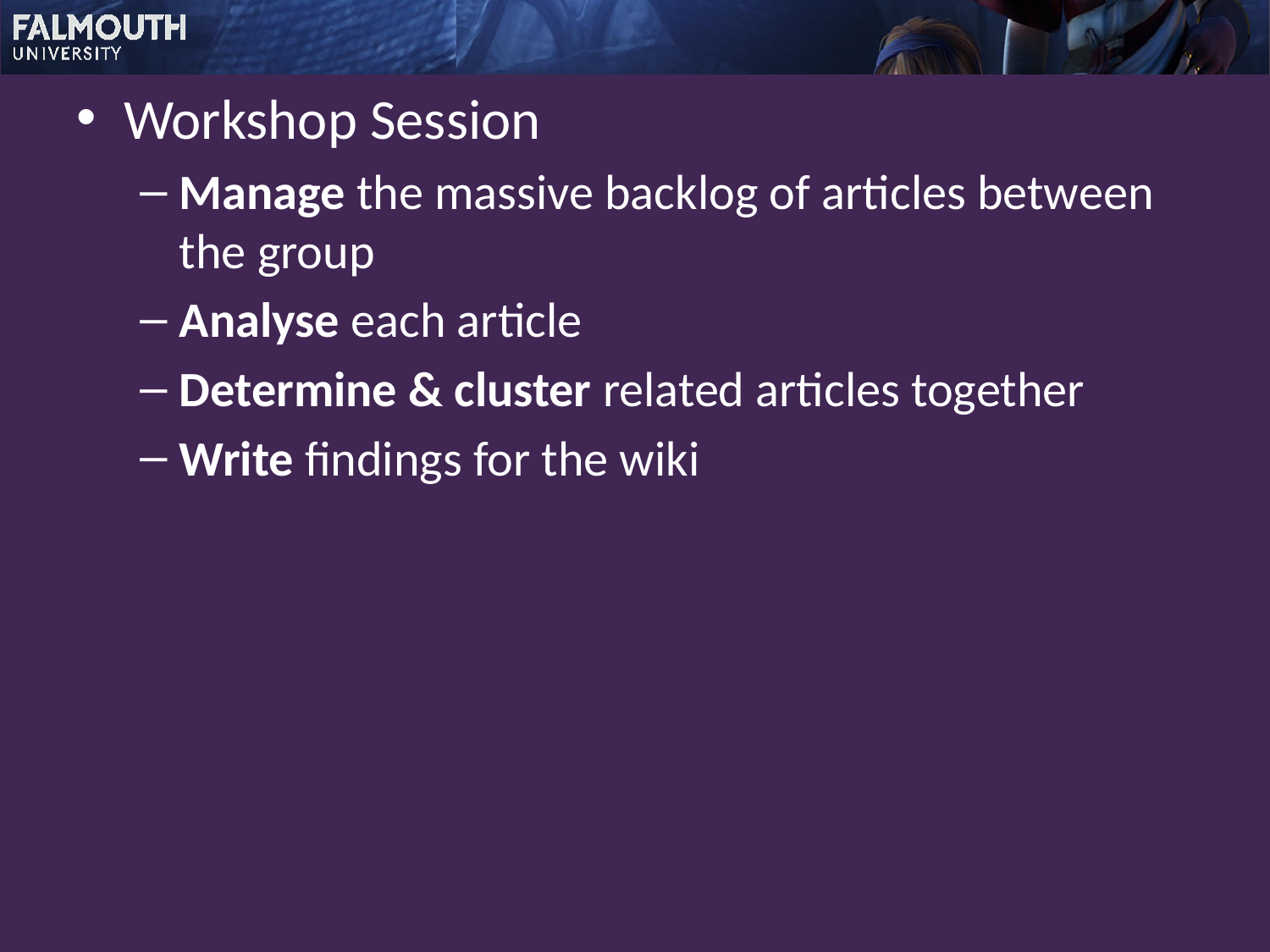

Workshop Session
Manage the massive backlog of articles between the group
Analyse each article
Determine & cluster related articles together
Write findings for the wiki